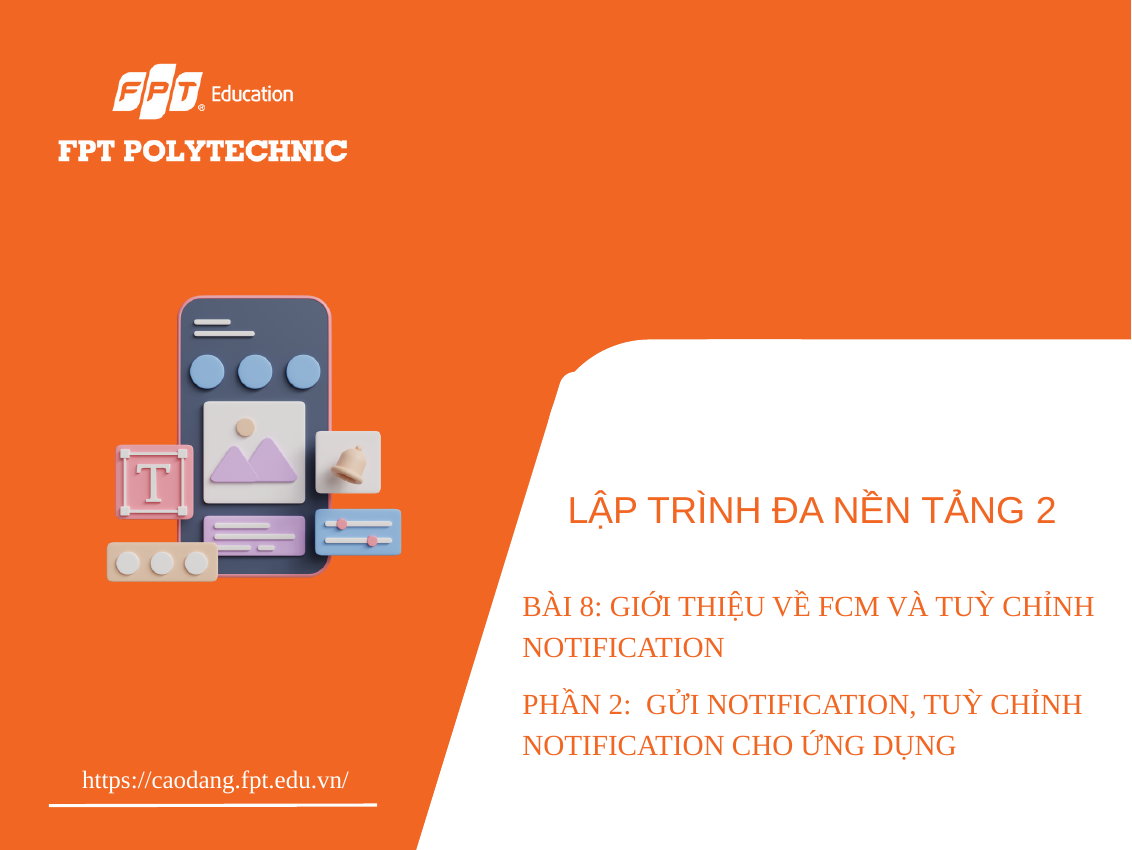

LẬP TRÌNH ĐA NỀN TẢNG 2
BÀI 8: GIỚI THIỆU VỀ FCM VÀ TUỲ CHỈNH NOTIFICATION
PHẦN 2:  GỬI NOTIFICATION, TUỲ CHỈNH NOTIFICATION CHO ỨNG DỤNG
https://caodang.fpt.edu.vn/
11